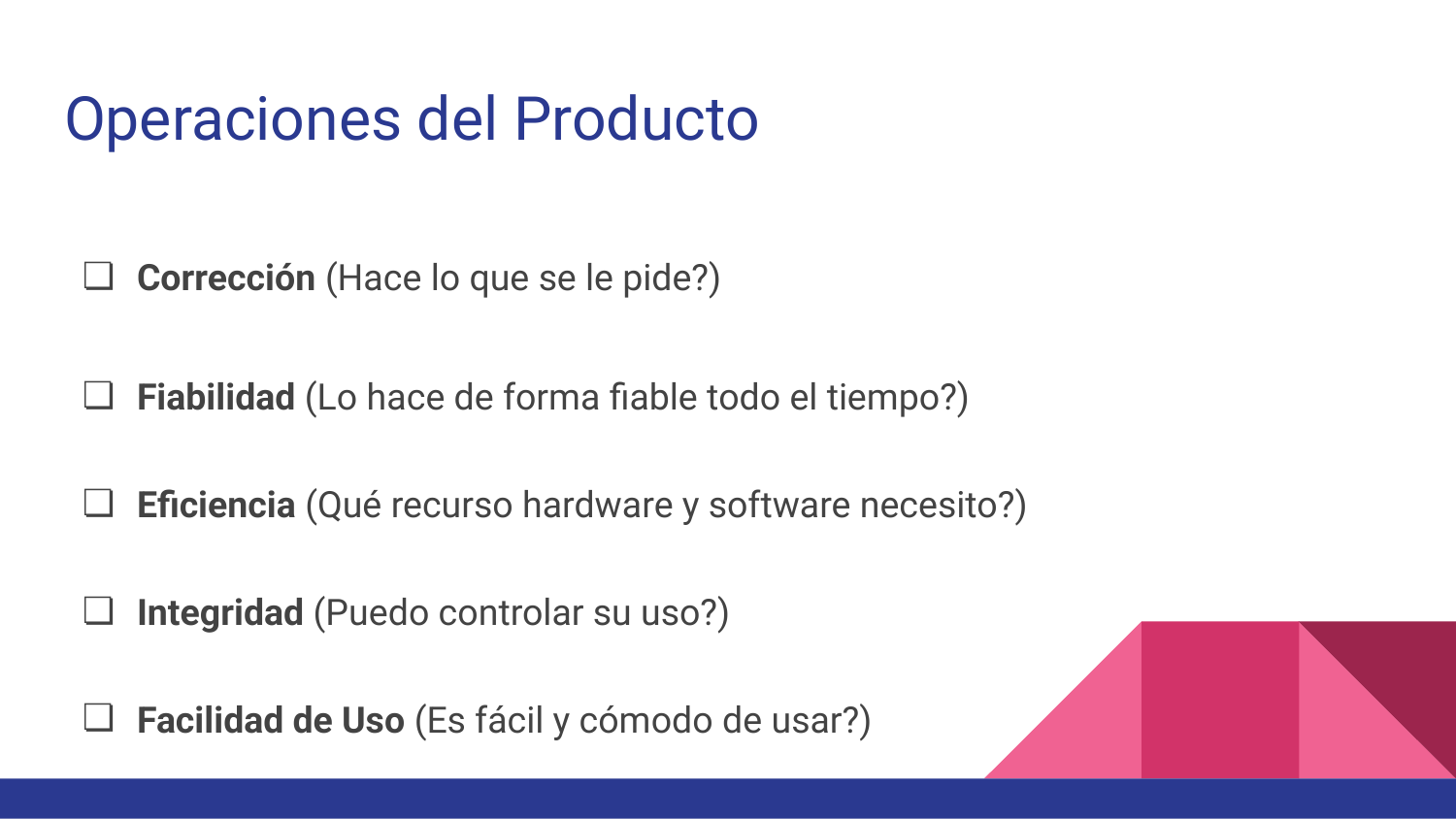

# Operaciones del Producto
Corrección (Hace lo que se le pide?)
Fiabilidad (Lo hace de forma fiable todo el tiempo?)
Eficiencia (Qué recurso hardware y software necesito?)
Integridad (Puedo controlar su uso?)
Facilidad de Uso (Es fácil y cómodo de usar?)